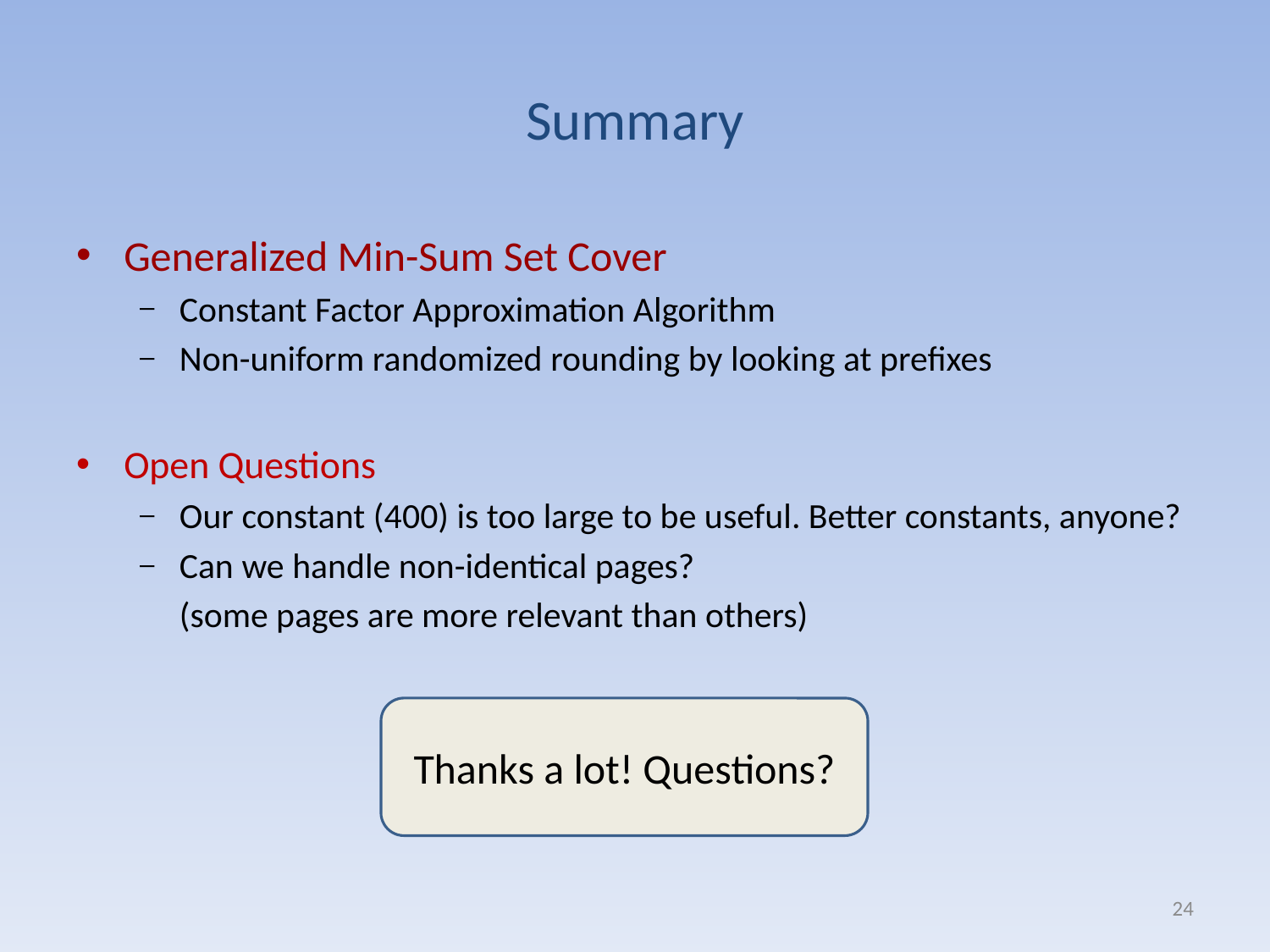

# Summary
Generalized Min-Sum Set Cover
Constant Factor Approximation Algorithm
Non-uniform randomized rounding by looking at prefixes

Open Questions
Our constant (400) is too large to be useful. Better constants, anyone?
Can we handle non-identical pages?
	(some pages are more relevant than others)

Thanks a lot! Questions?
24